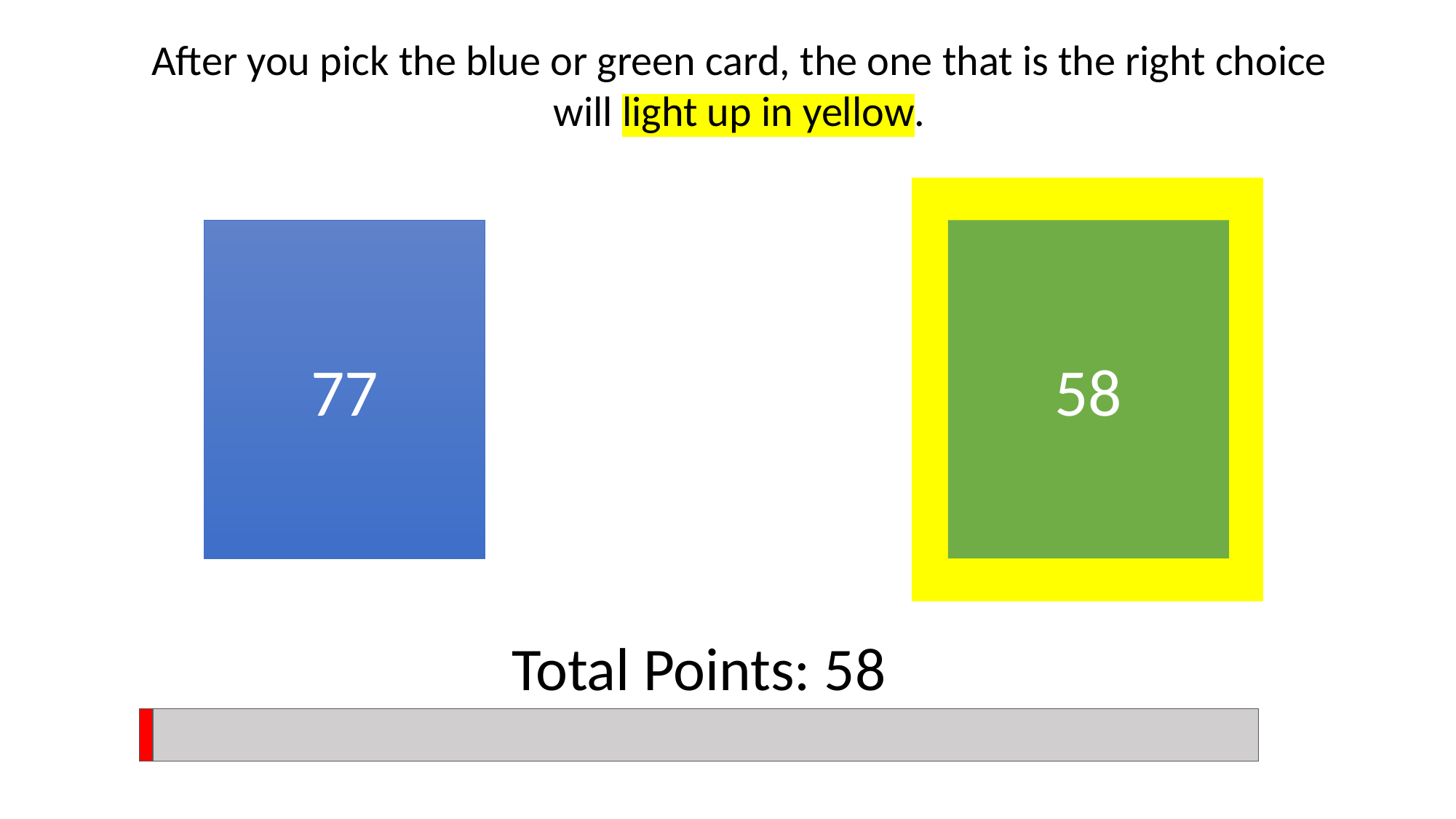

After you pick the blue or green card, the one that is the right choice
will light up in yellow.
26
77
58
Total Points: 58